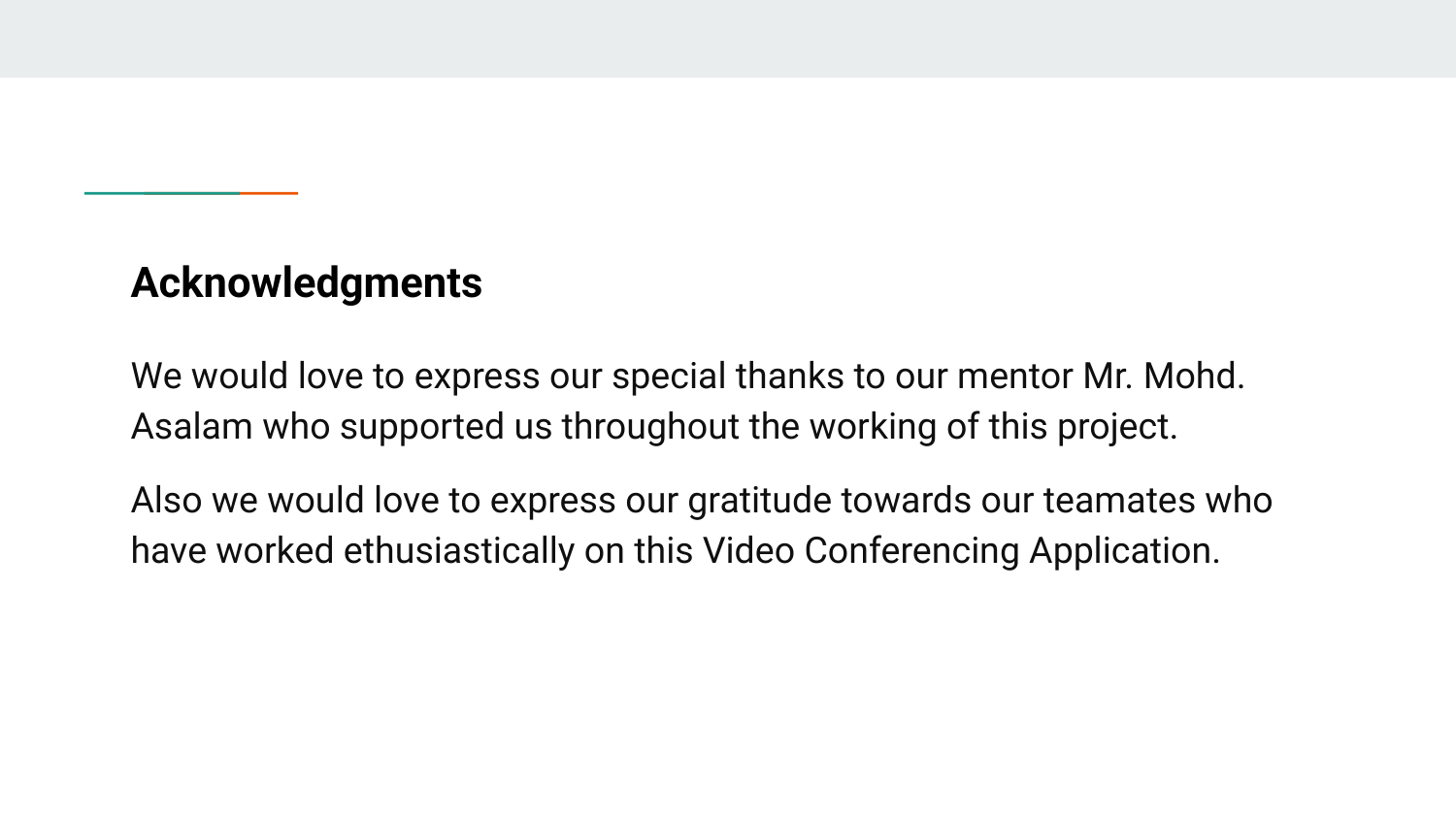

# Acknowledgments

We would love to express our special thanks to our mentor Mr. Mohd. Asalam who supported us throughout the working of this project.
Also we would love to express our gratitude towards our teamates who have worked ethusiastically on this Video Conferencing Application.